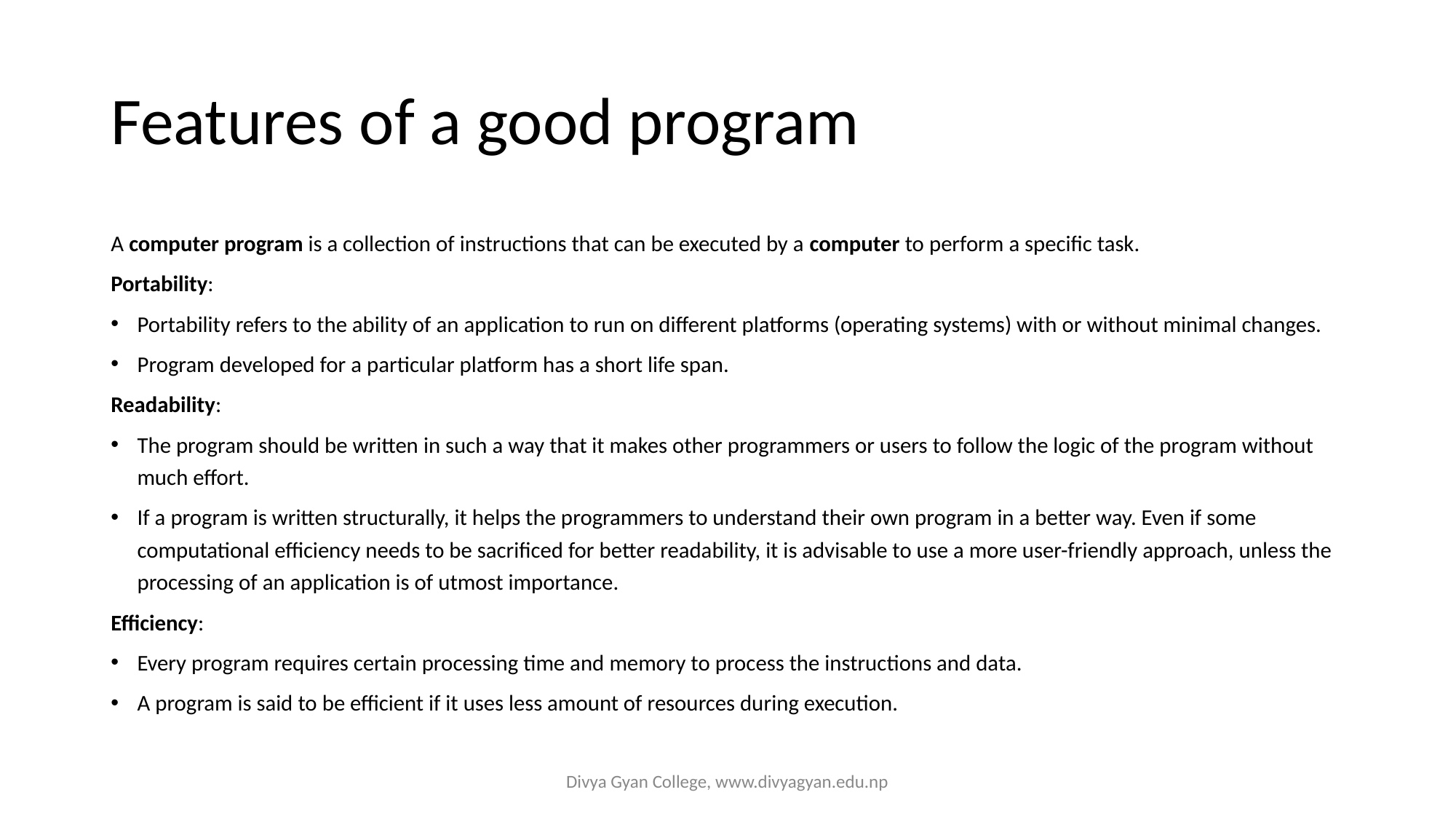

# Features of a good program
A computer program is a collection of instructions that can be executed by a computer to perform a specific task.
Portability:
Portability refers to the ability of an application to run on different platforms (operating systems) with or without minimal changes.
Program developed for a particular platform has a short life span.
Readability:
The program should be written in such a way that it makes other programmers or users to follow the logic of the program without much effort.
If a program is written structurally, it helps the programmers to understand their own program in a better way. Even if some computational efficiency needs to be sacrificed for better readability, it is advisable to use a more user-friendly approach, unless the processing of an application is of utmost importance.
Efficiency:
Every program requires certain processing time and memory to process the instructions and data.
A program is said to be efficient if it uses less amount of resources during execution.
Divya Gyan College, www.divyagyan.edu.np